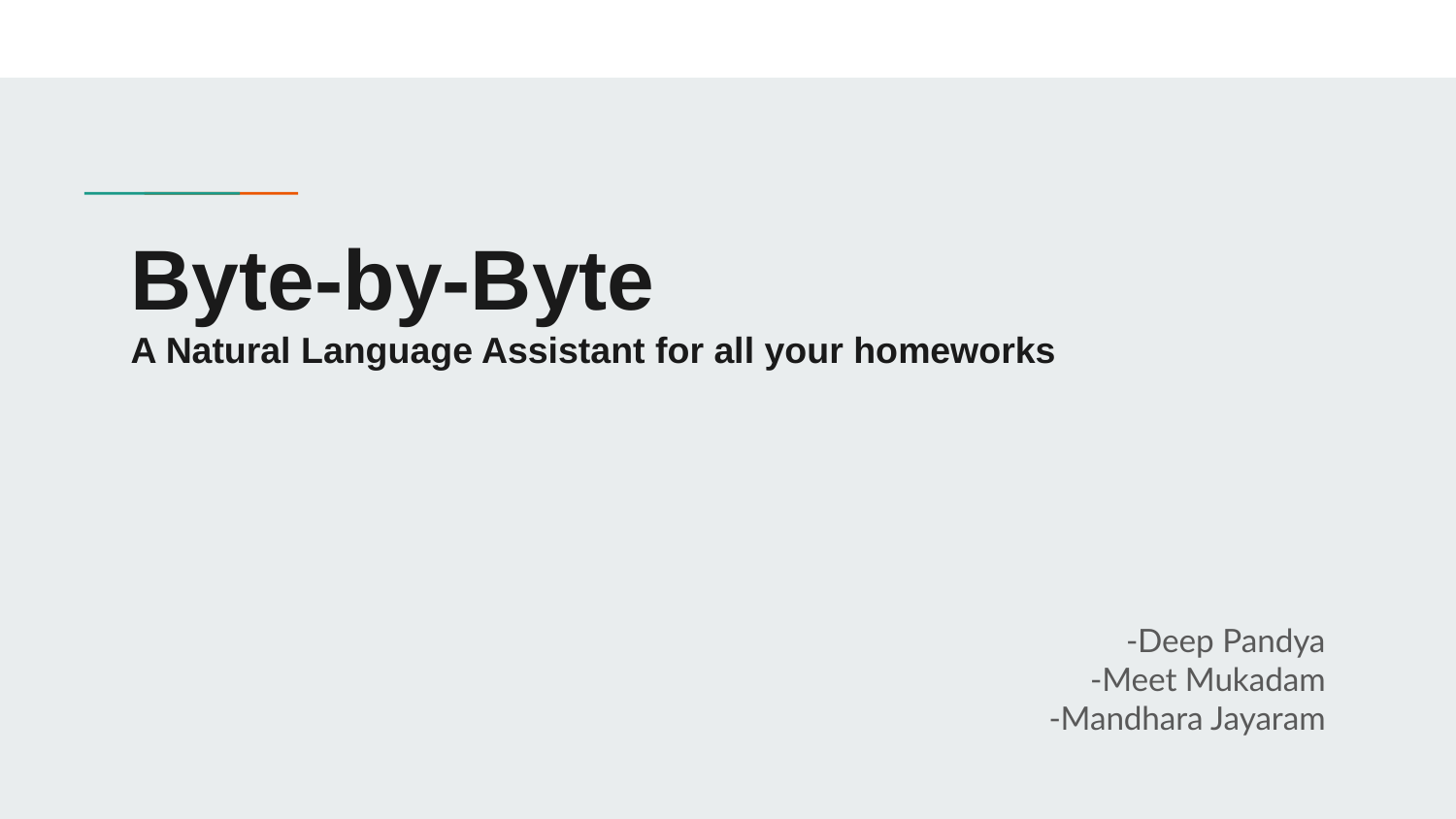

# Byte-by-Byte
A Natural Language Assistant for all your homeworks
-Deep Pandya
-Meet Mukadam
-Mandhara Jayaram